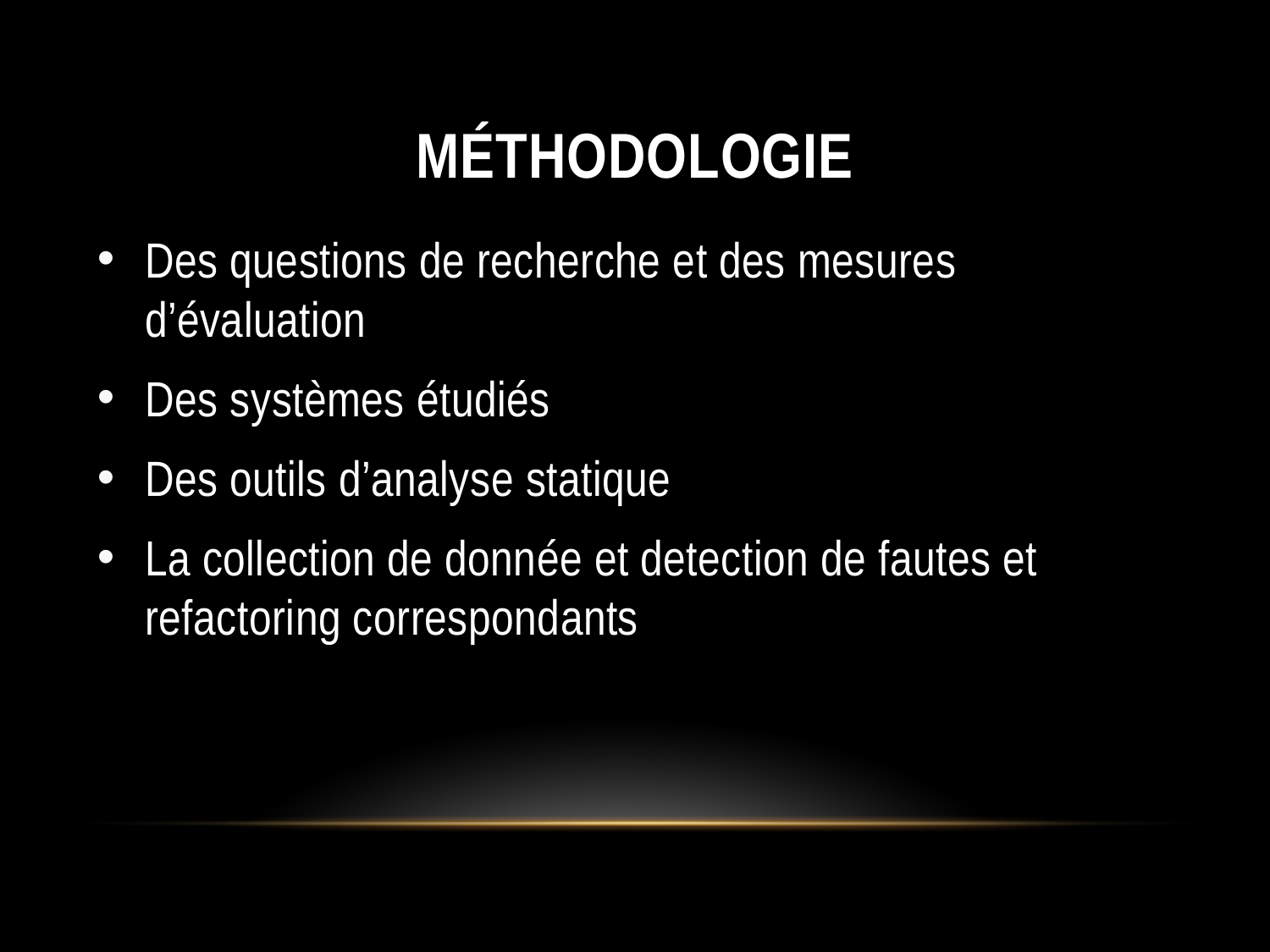

# Méthodologie
Des questions de recherche et des mesures d’évaluation
Des systèmes étudiés
Des outils d’analyse statique
La collection de donnée et detection de fautes et refactoring correspondants